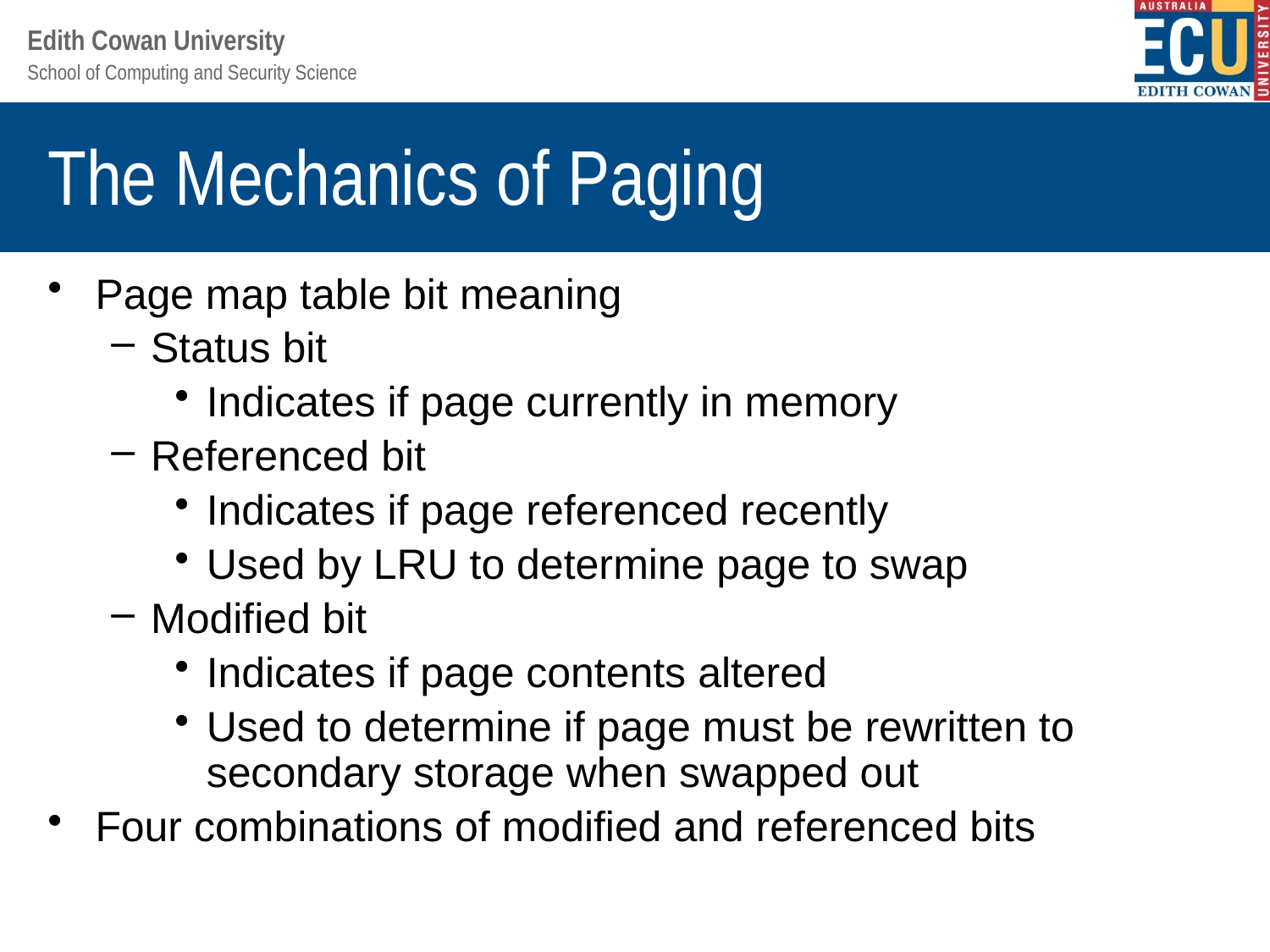

# The Mechanics of Paging
Page map table bit meaning
Status bit
Indicates if page currently in memory
Referenced bit
Indicates if page referenced recently
Used by LRU to determine page to swap
Modified bit
Indicates if page contents altered
Used to determine if page must be rewritten to secondary storage when swapped out
Four combinations of modified and referenced bits